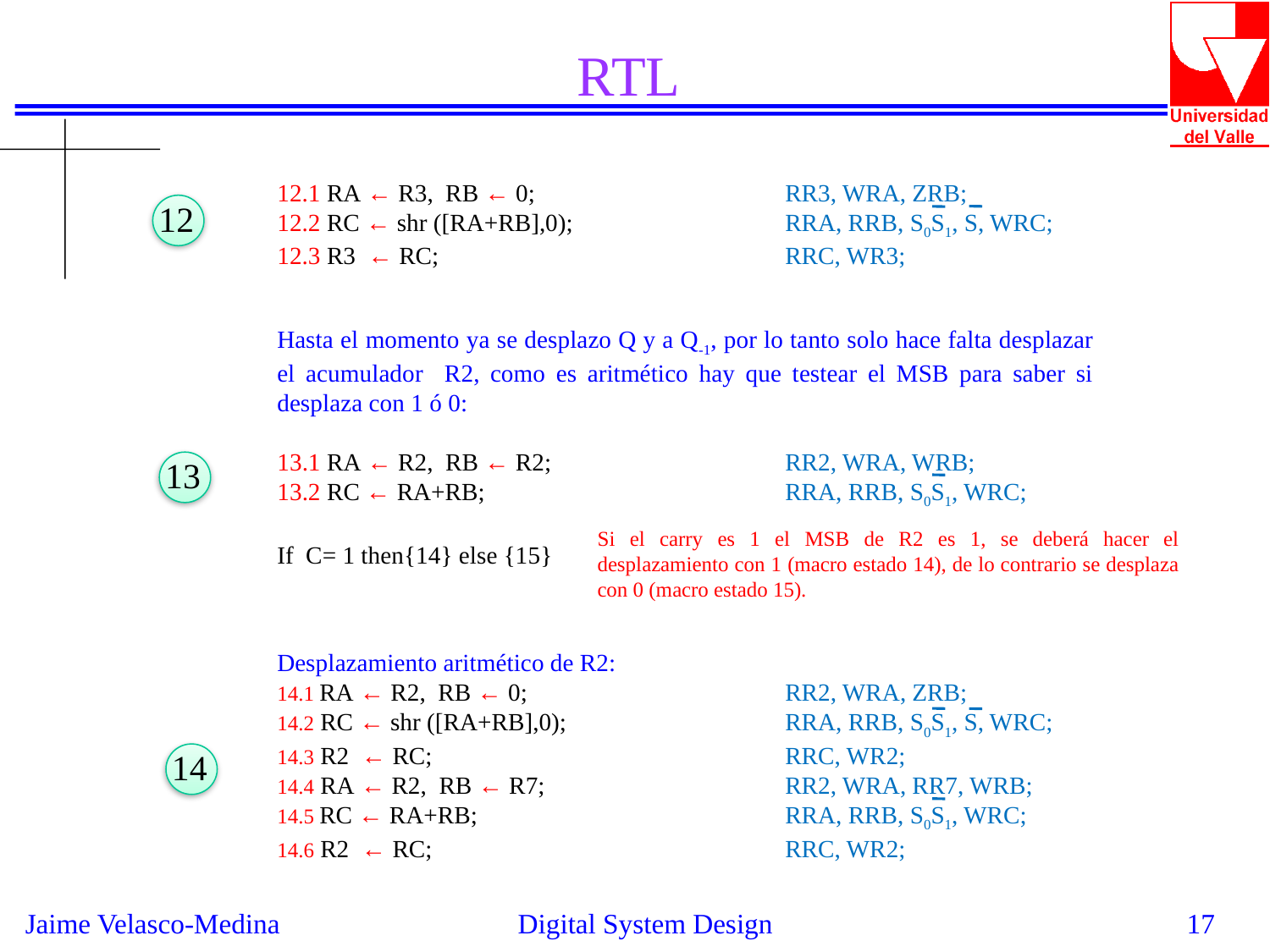

RTL
12.1 RA ← R3,  RB ← 0; 		RR3, WRA, ZRB;
12.2 RC ← shr ([RA+RB],0);  		RRA, RRB, S0S1, S, WRC;
12.3 R3  ← RC; 			RRC, WR3;
12

Hasta el momento ya se desplazo Q y a Q-1, por lo tanto solo hace falta desplazar el acumulador  R2, como es aritmético hay que testear el MSB para saber si desplaza con 1 ó 0:

13.1 RA ← R2,  RB ← R2; 		RR2, WRA, WRB;
13.2 RC ← RA+RB;  	 		RRA, RRB, S0S1, WRC;

If  C= 1 then{14} else {15}
13

Si el carry es 1 el MSB de R2 es 1, se deberá hacer el desplazamiento con 1 (macro estado 14), de lo contrario se desplaza con 0 (macro estado 15).
Desplazamiento aritmético de R2:
14.1 RA ← R2,  RB ← 0; 		RR2, WRA, ZRB;
14.2 RC ← shr ([RA+RB],0);  		RRA, RRB, S0S1, S, WRC;
14.3 R2  ← RC; 			RRC, WR2;
14.4 RA ← R2,  RB ← R7;		RR2, WRA, RR7, WRB;
14.5 RC ← RA+RB; 			RRA, RRB, S0S1, WRC;
14.6 R2  ← RC;	 		RRC, WR2;
14